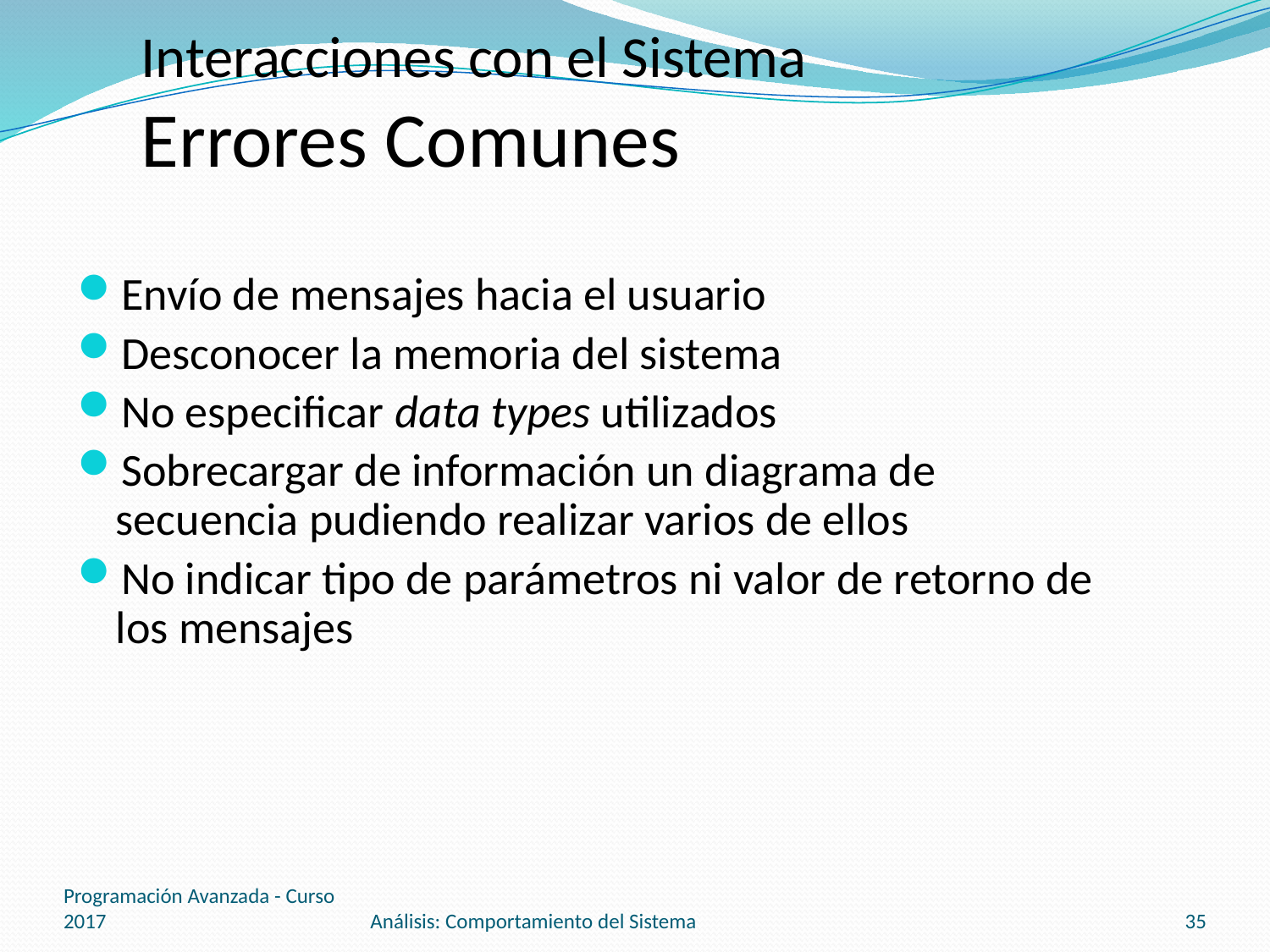

# Interacciones con el Sistema Errores Comunes
Envío de mensajes hacia el usuario
Desconocer la memoria del sistema
No especificar data types utilizados
Sobrecargar de información un diagrama de secuencia pudiendo realizar varios de ellos
No indicar tipo de parámetros ni valor de retorno de los mensajes
Programación Avanzada - Curso 2017
Análisis: Comportamiento del Sistema
35